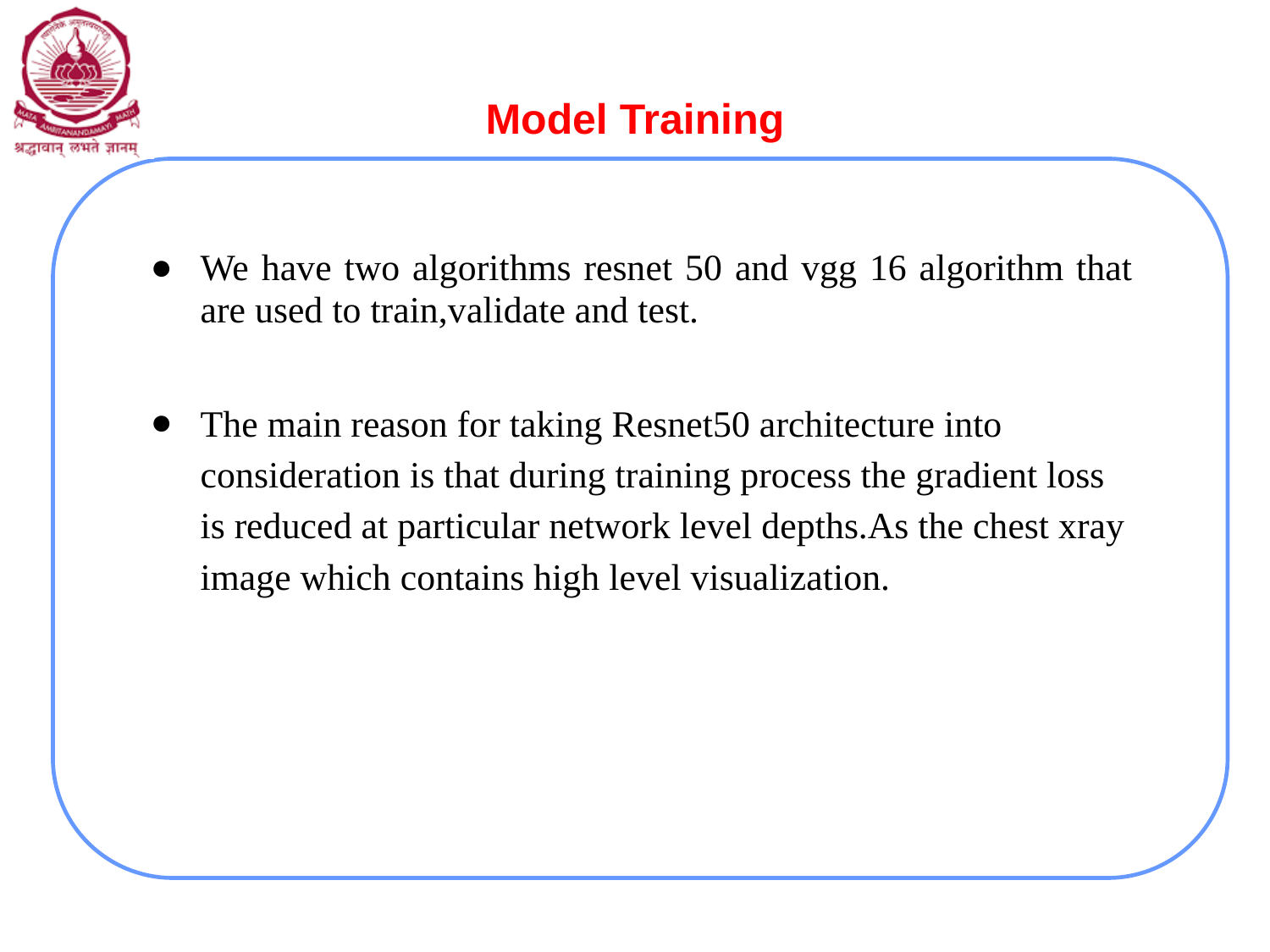

# Model Training

We have two algorithms resnet 50 and vgg 16 algorithm that are used to train,validate and test.

The main reason for taking Resnet50 architecture into consideration is that during training process the gradient loss is reduced at particular network level depths.As the chest xray image which contains high level visualization.